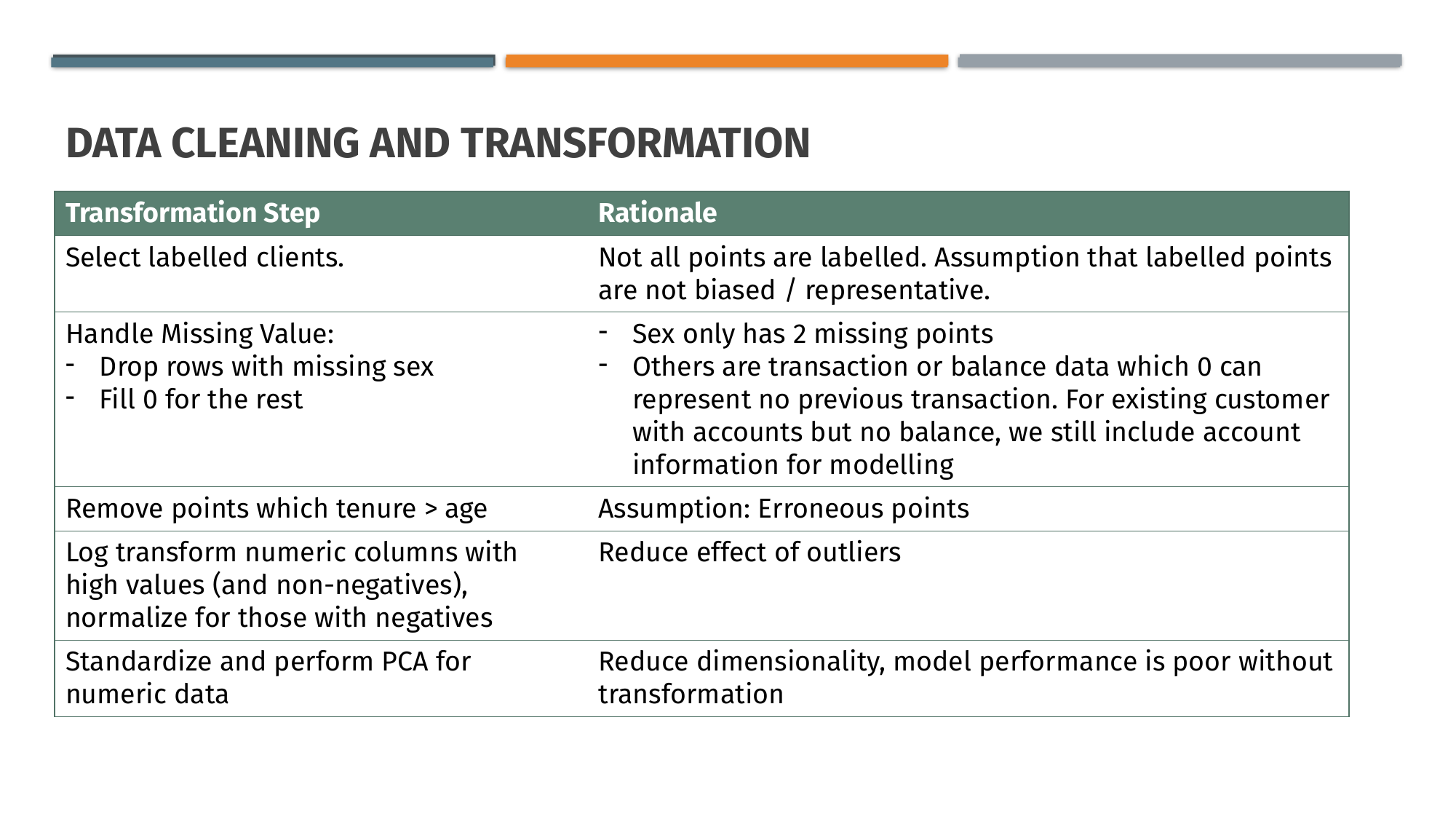

# Data cleaning and Transformation
| Transformation Step | Rationale |
| --- | --- |
| Select labelled clients. | Not all points are labelled. Assumption that labelled points are not biased / representative. |
| Handle Missing Value: Drop rows with missing sex Fill 0 for the rest | Sex only has 2 missing points Others are transaction or balance data which 0 can represent no previous transaction. For existing customer with accounts but no balance, we still include account information for modelling |
| Remove points which tenure > age | Assumption: Erroneous points |
| Log transform numeric columns with high values (and non-negatives), normalize for those with negatives | Reduce effect of outliers |
| Standardize and perform PCA for numeric data | Reduce dimensionality, model performance is poor without transformation |